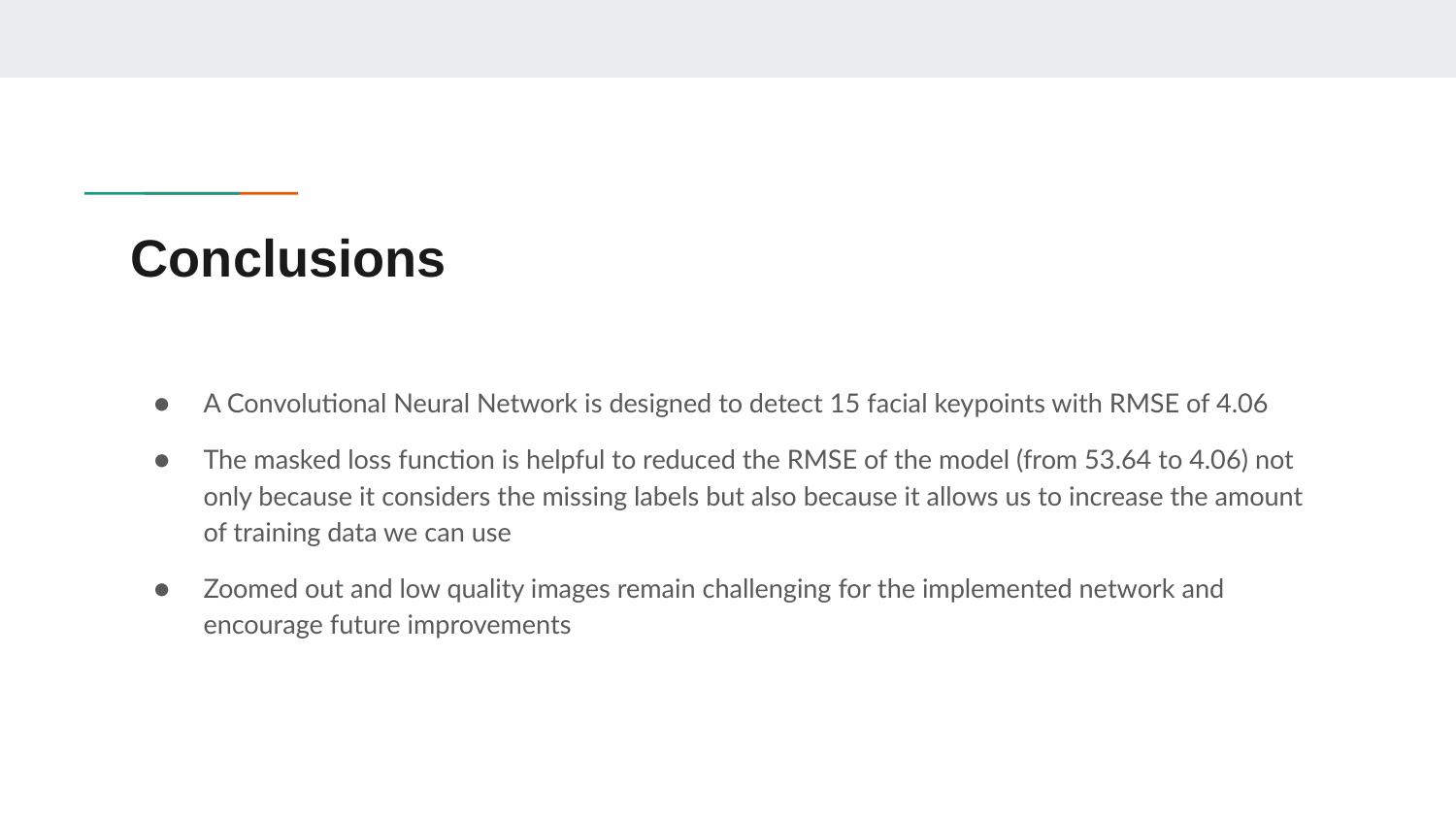

# Conclusions
A Convolutional Neural Network is designed to detect 15 facial keypoints with RMSE of 4.06
The masked loss function is helpful to reduced the RMSE of the model (from 53.64 to 4.06) not only because it considers the missing labels but also because it allows us to increase the amount of training data we can use
Zoomed out and low quality images remain challenging for the implemented network and encourage future improvements